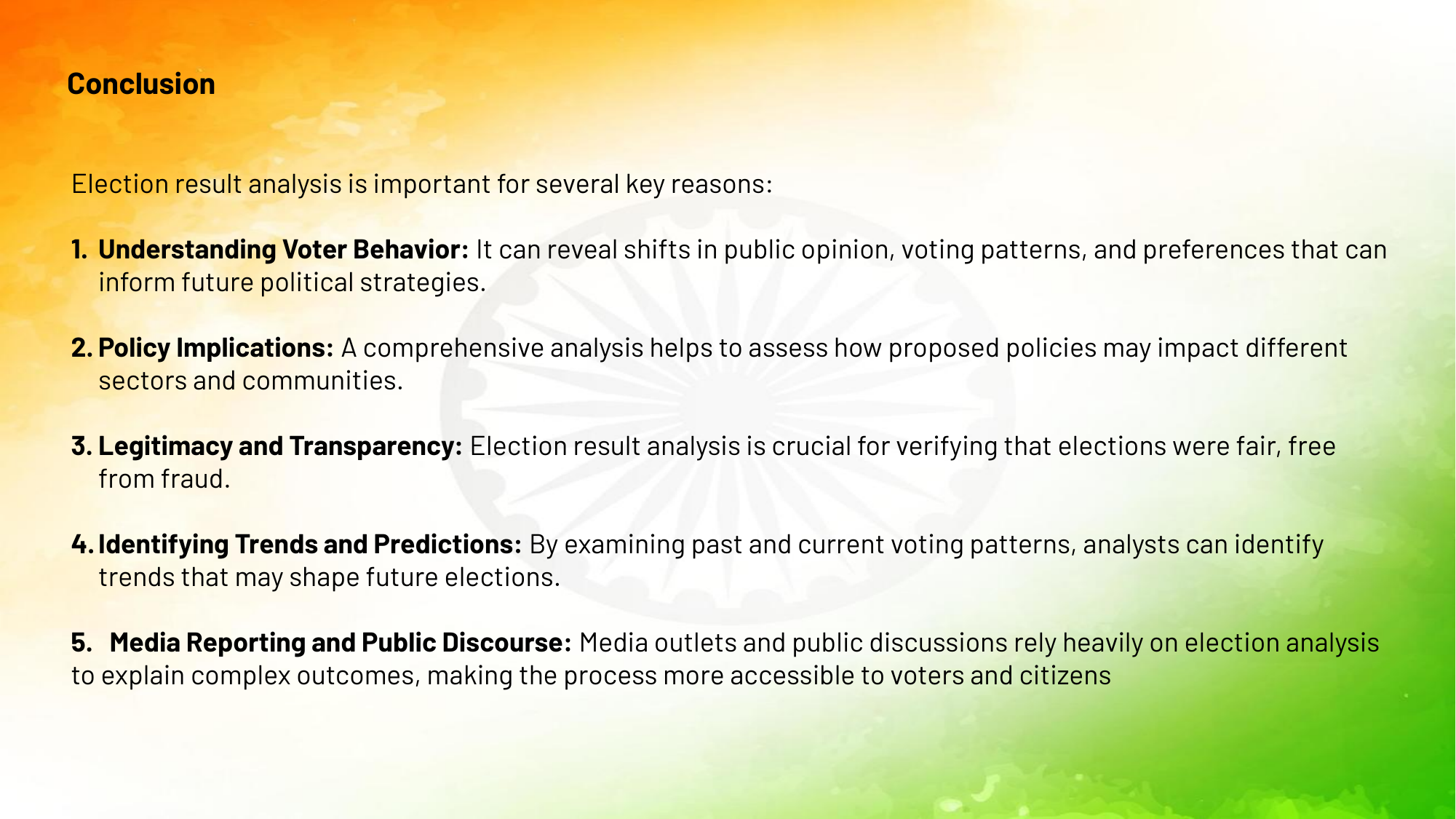

Conclusion
Election result analysis is important for several key reasons:

Understanding Voter Behavior: It can reveal shifts in public opinion, voting patterns, and preferences that can inform future political strategies.

Policy Implications: A comprehensive analysis helps to assess how proposed policies may impact different sectors and communities.

Legitimacy and Transparency: Election result analysis is crucial for verifying that elections were fair, free from fraud.

Identifying Trends and Predictions: By examining past and current voting patterns, analysts can identify trends that may shape future elections.

5.   Media Reporting and Public Discourse: Media outlets and public discussions rely heavily on election analysis to explain complex outcomes, making the process more accessible to voters and citizens